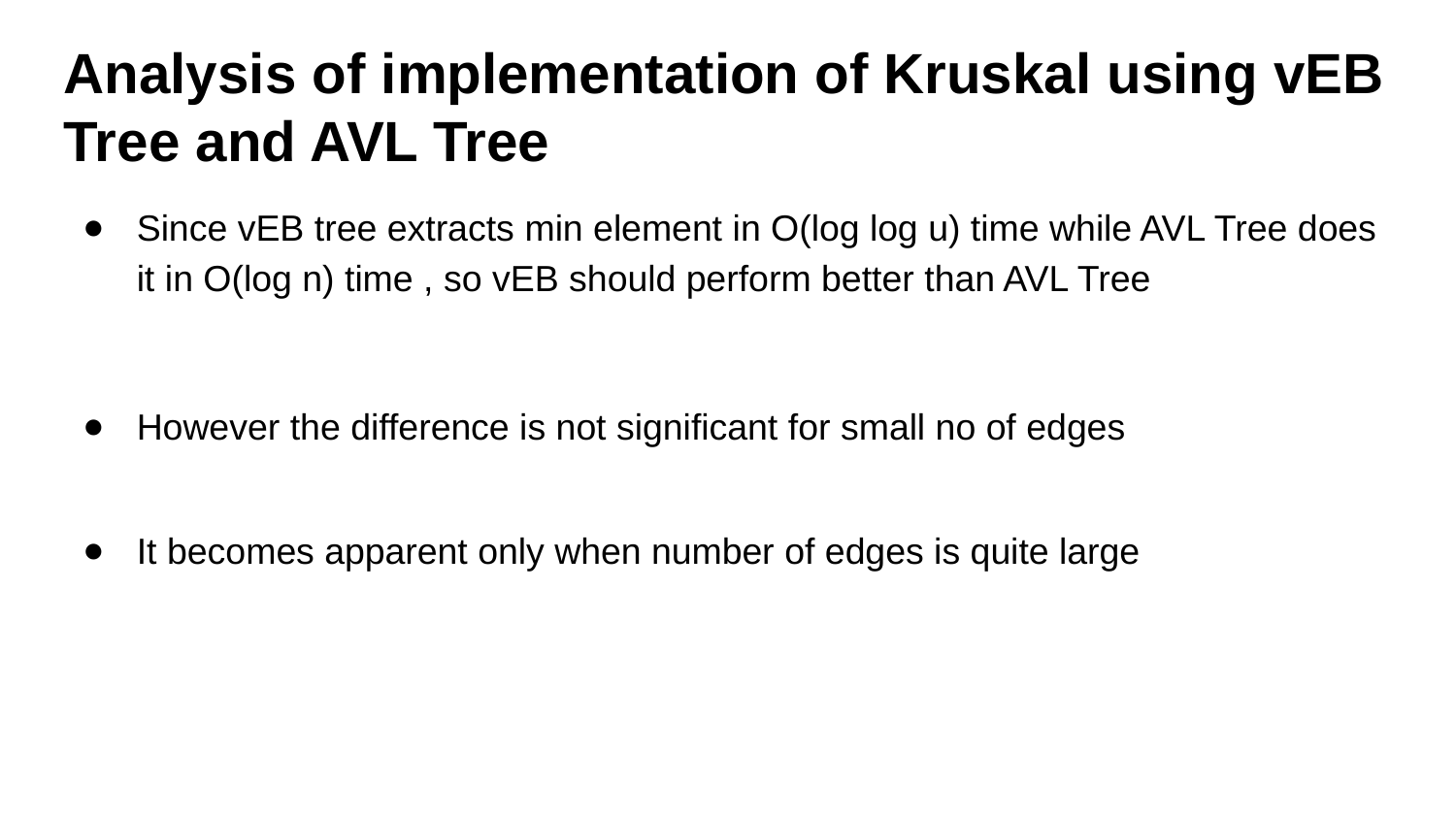

Analysis of implementation of Kruskal using vEB Tree and AVL Tree
Since vEB tree extracts min element in O(log log u) time while AVL Tree does it in O(log n) time , so vEB should perform better than AVL Tree

However the difference is not significant for small no of edges

It becomes apparent only when number of edges is quite large